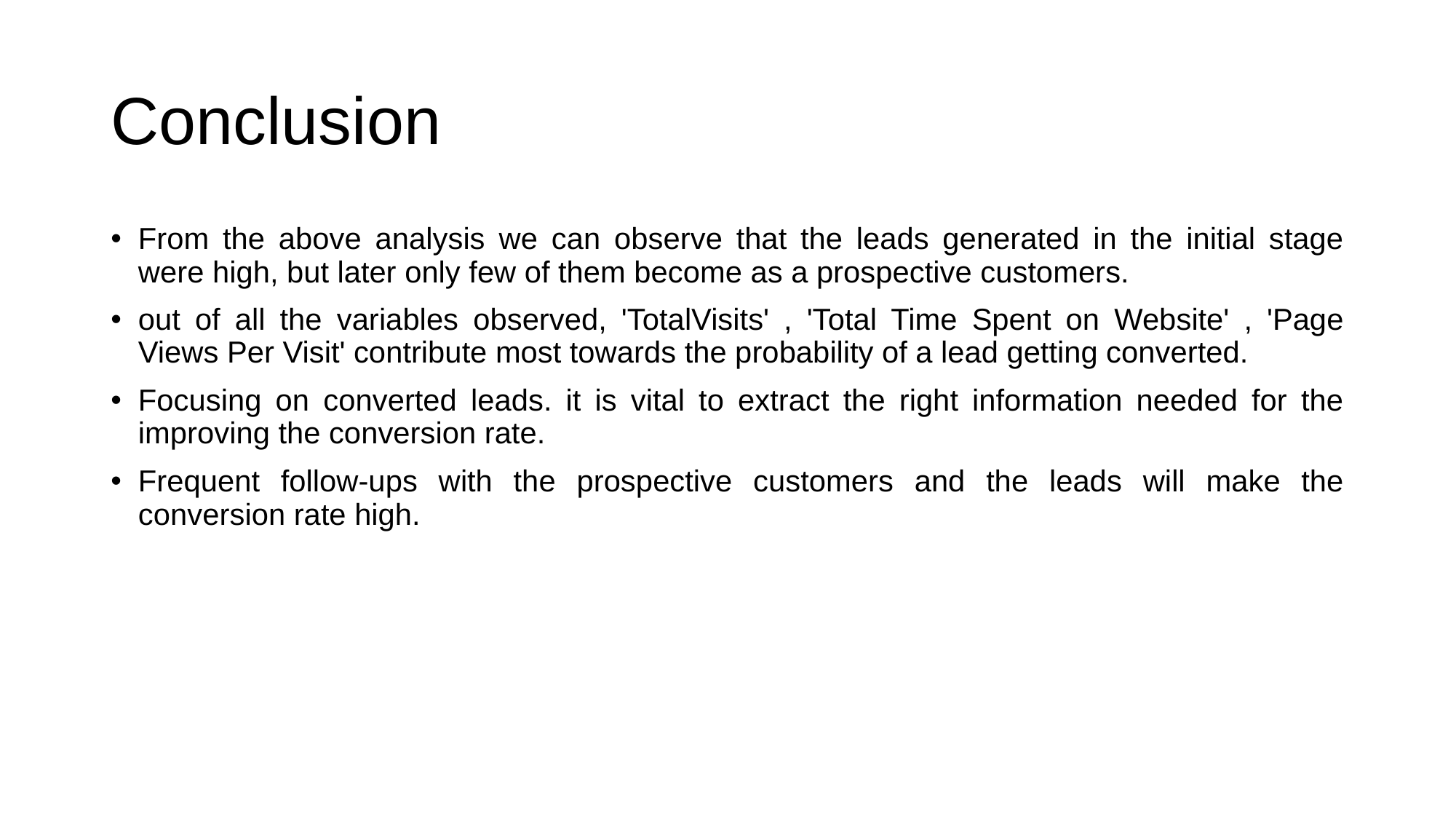

# Conclusion
From the above analysis we can observe that the leads generated in the initial stage were high, but later only few of them become as a prospective customers.
out of all the variables observed, 'TotalVisits' , 'Total Time Spent on Website' , 'Page Views Per Visit' contribute most towards the probability of a lead getting converted.
Focusing on converted leads. it is vital to extract the right information needed for the improving the conversion rate.
Frequent follow-ups with the prospective customers and the leads will make the conversion rate high.